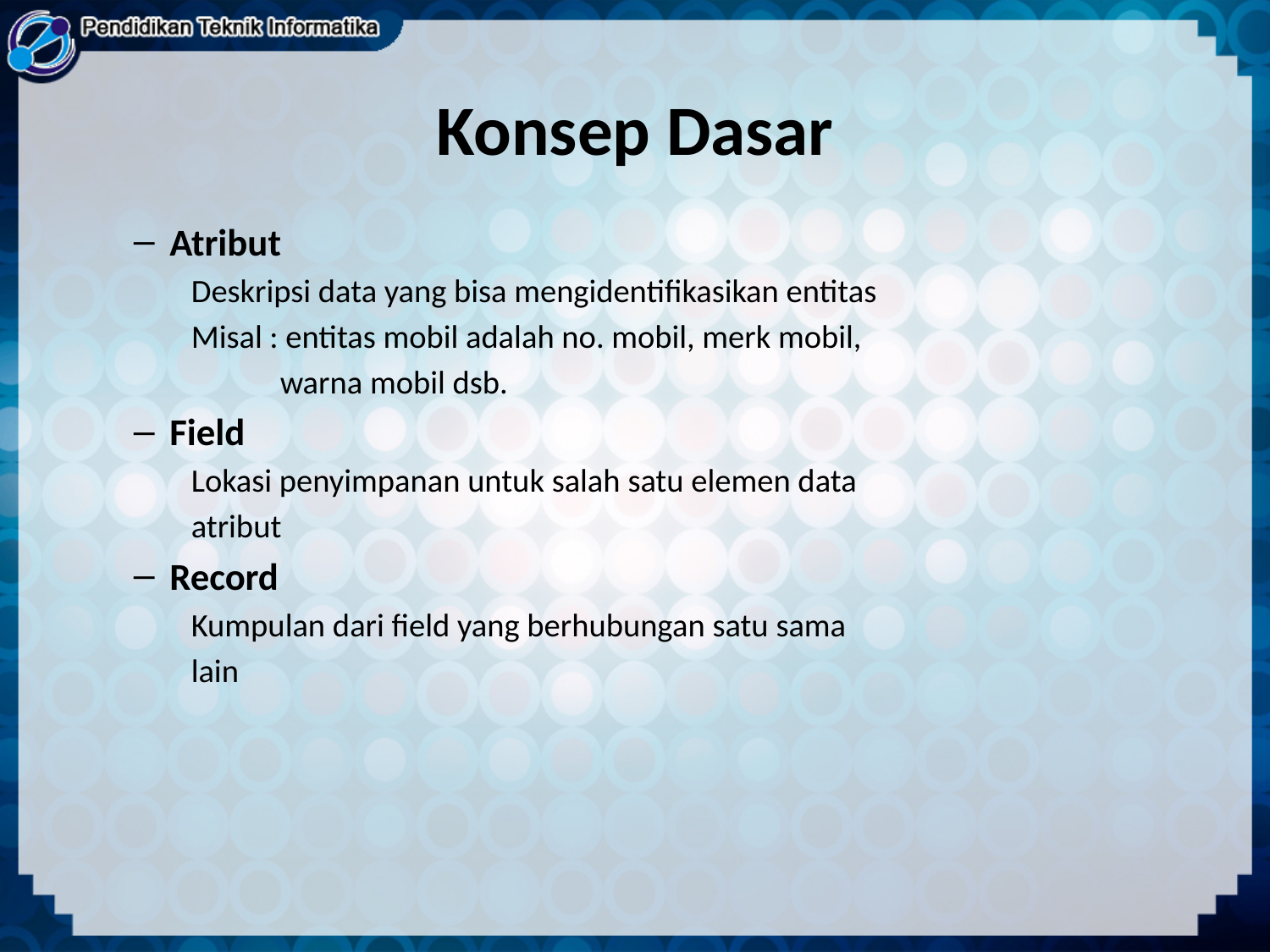

# Konsep Dasar
Atribut
Deskripsi data yang bisa mengidentifikasikan entitas
Misal : entitas mobil adalah no. mobil, merk mobil,
            warna mobil dsb.
Field
Lokasi penyimpanan untuk salah satu elemen data
atribut
Record
Kumpulan dari field yang berhubungan satu sama
lain